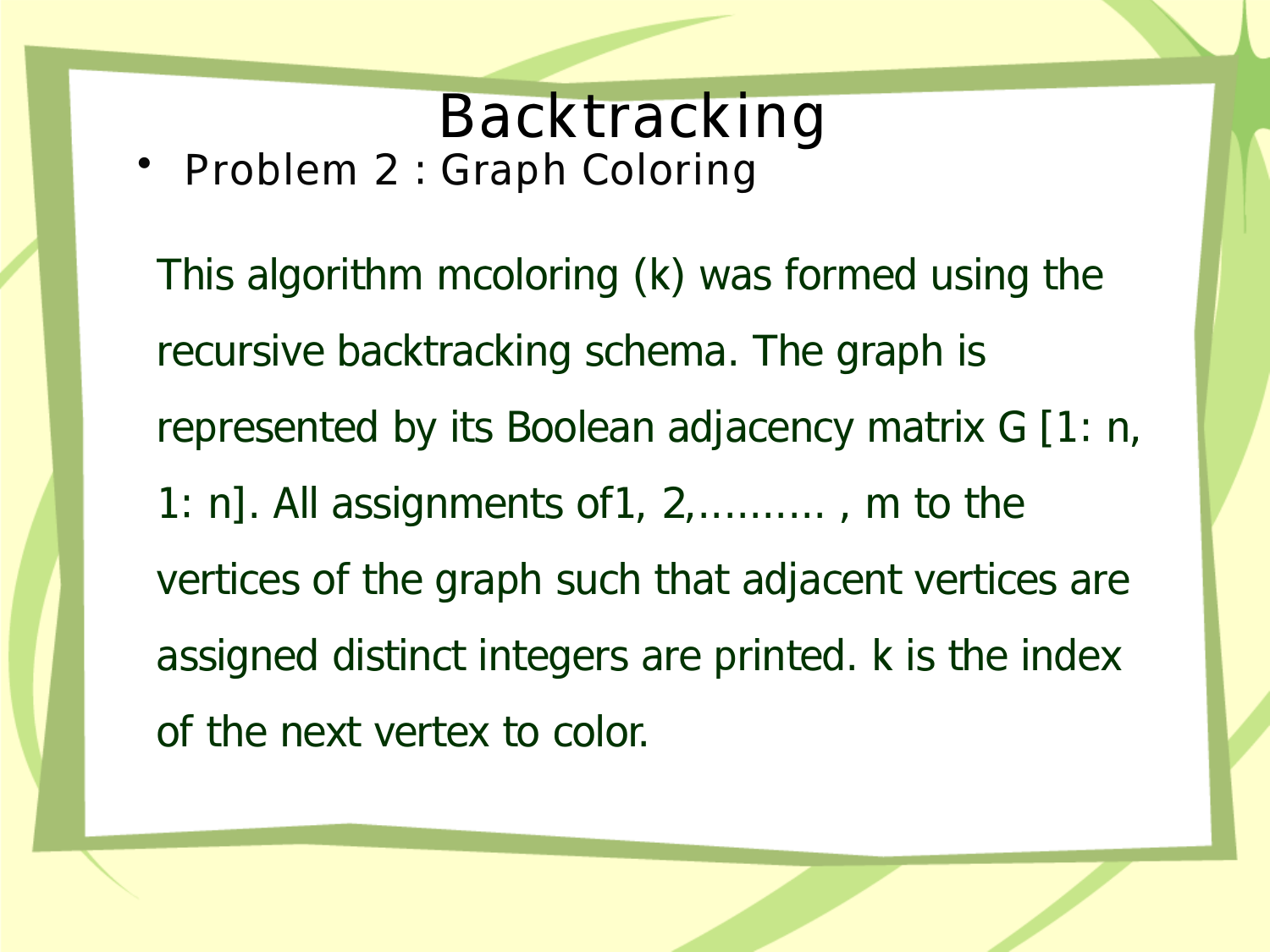

# Backtracking
Problem 2 : Graph Coloring
This algorithm mcoloring (k) was formed using the recursive backtracking schema. The graph is represented by its Boolean adjacency matrix G [1: n, 1: n]. All assignments of1, 2,.......... , m to the vertices of the graph such that adjacent vertices are assigned distinct integers are printed. k is the index of the next vertex to color.